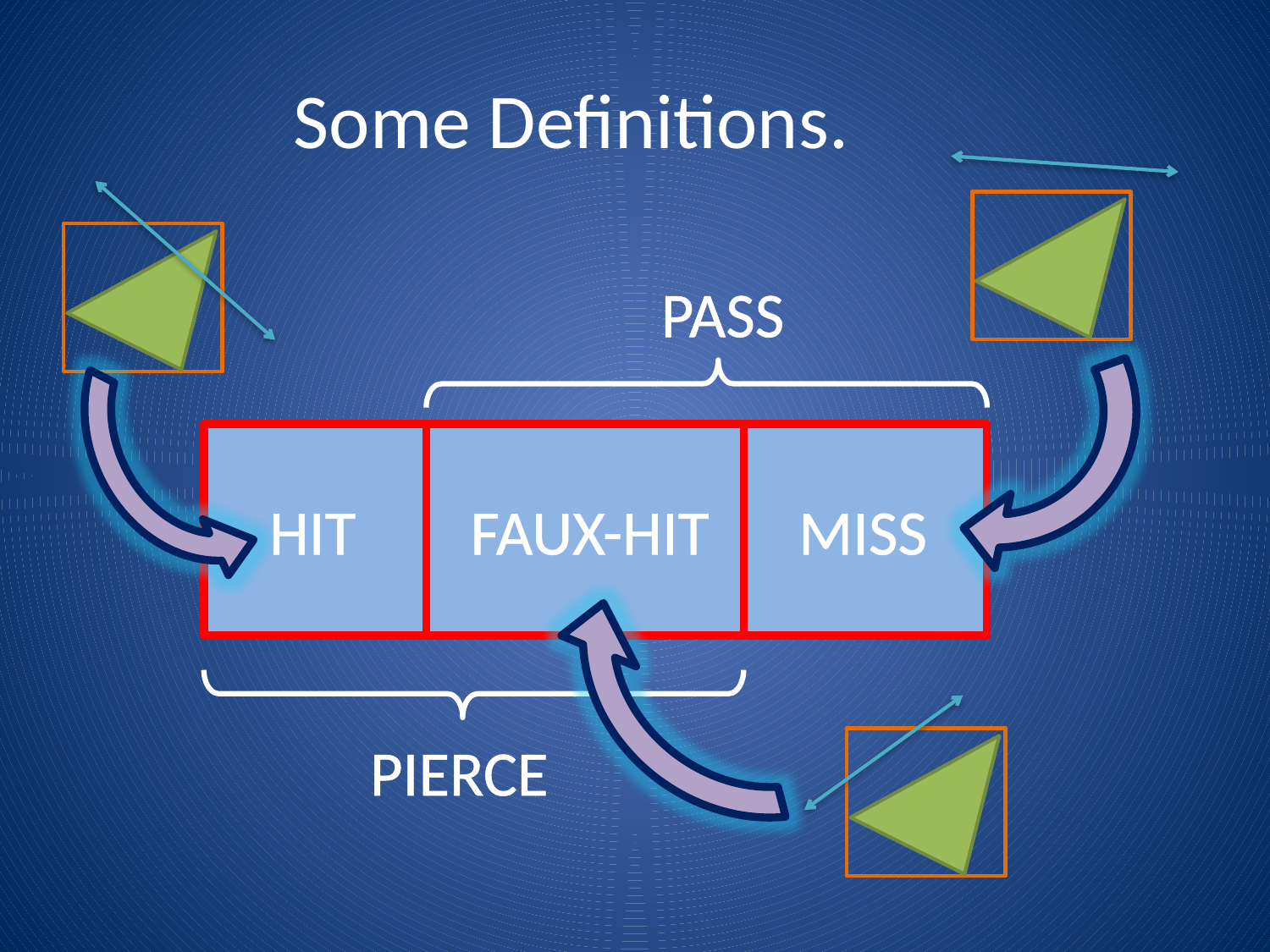

# Some Definitions.

PASS

HIT
FAUX-HIT
MISS
PIERCE